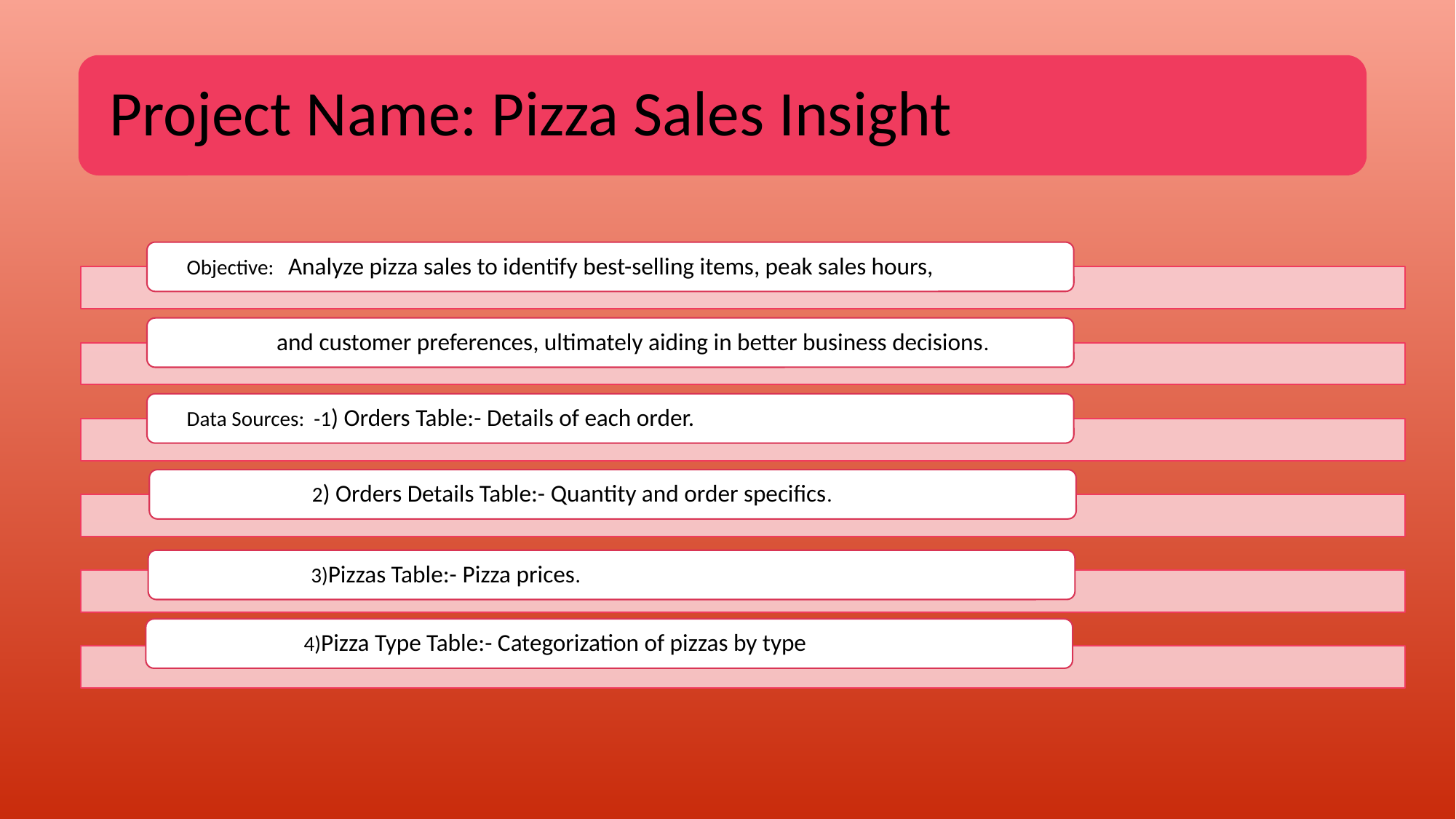

Project Name: Pizza Sales Insight
Objective:   Analyze pizza sales to identify best-selling items, peak sales hours,
                   and customer preferences, ultimately aiding in better business decisions.
Data Sources:  -1) Orders Table:- Details of each order.
                          2) Orders Details Table:- Quantity and order specifics.
                          3)Pizzas Table:- Pizza prices.
                         4)Pizza Type Table:- Categorization of pizzas by type